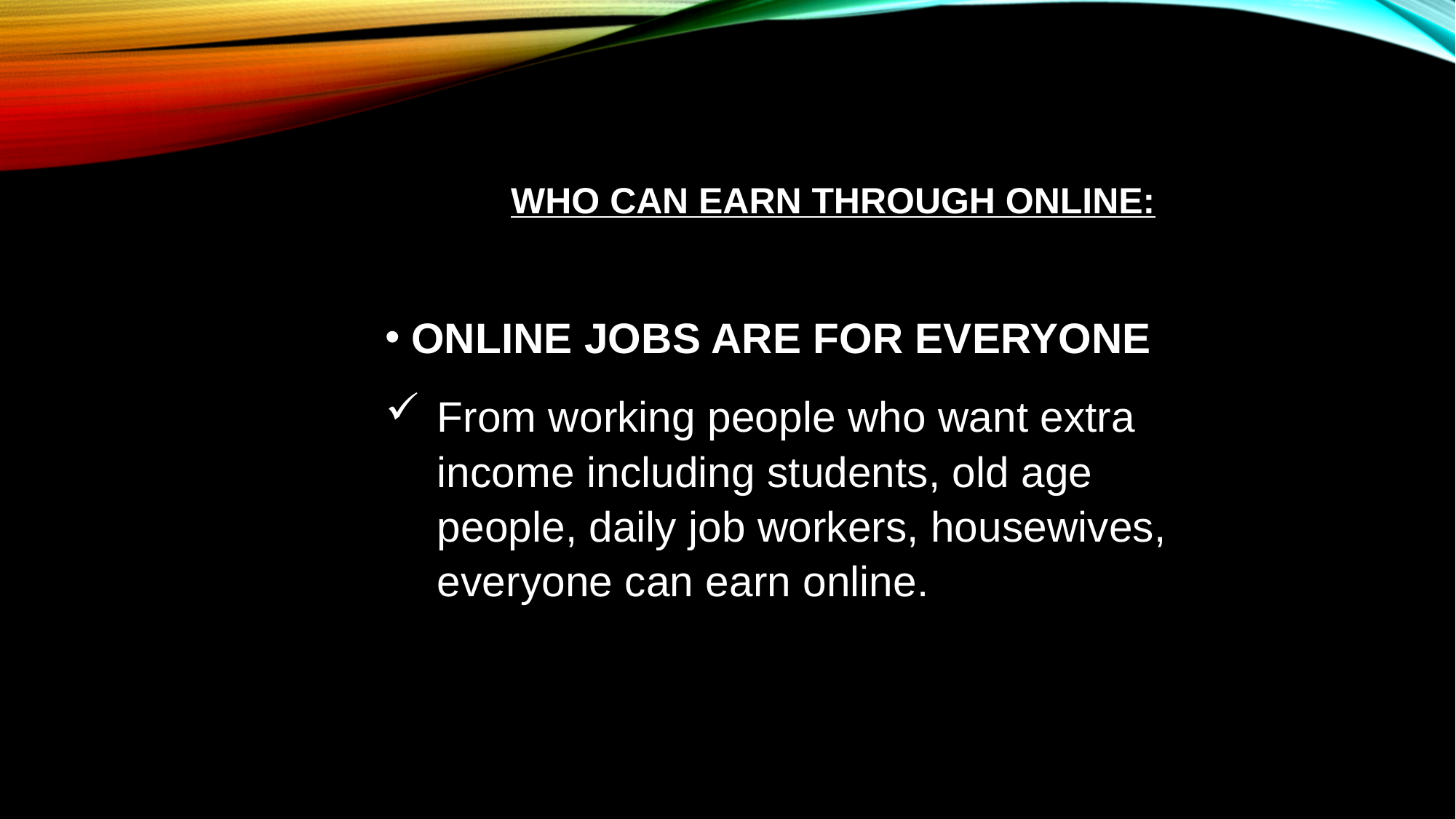

WHO CAN EARN THROUGH ONLINE:
ONLINE JOBS ARE FOR EVERYONE
From working people who want extra income including students, old age people, daily job workers, housewives, everyone can earn online.